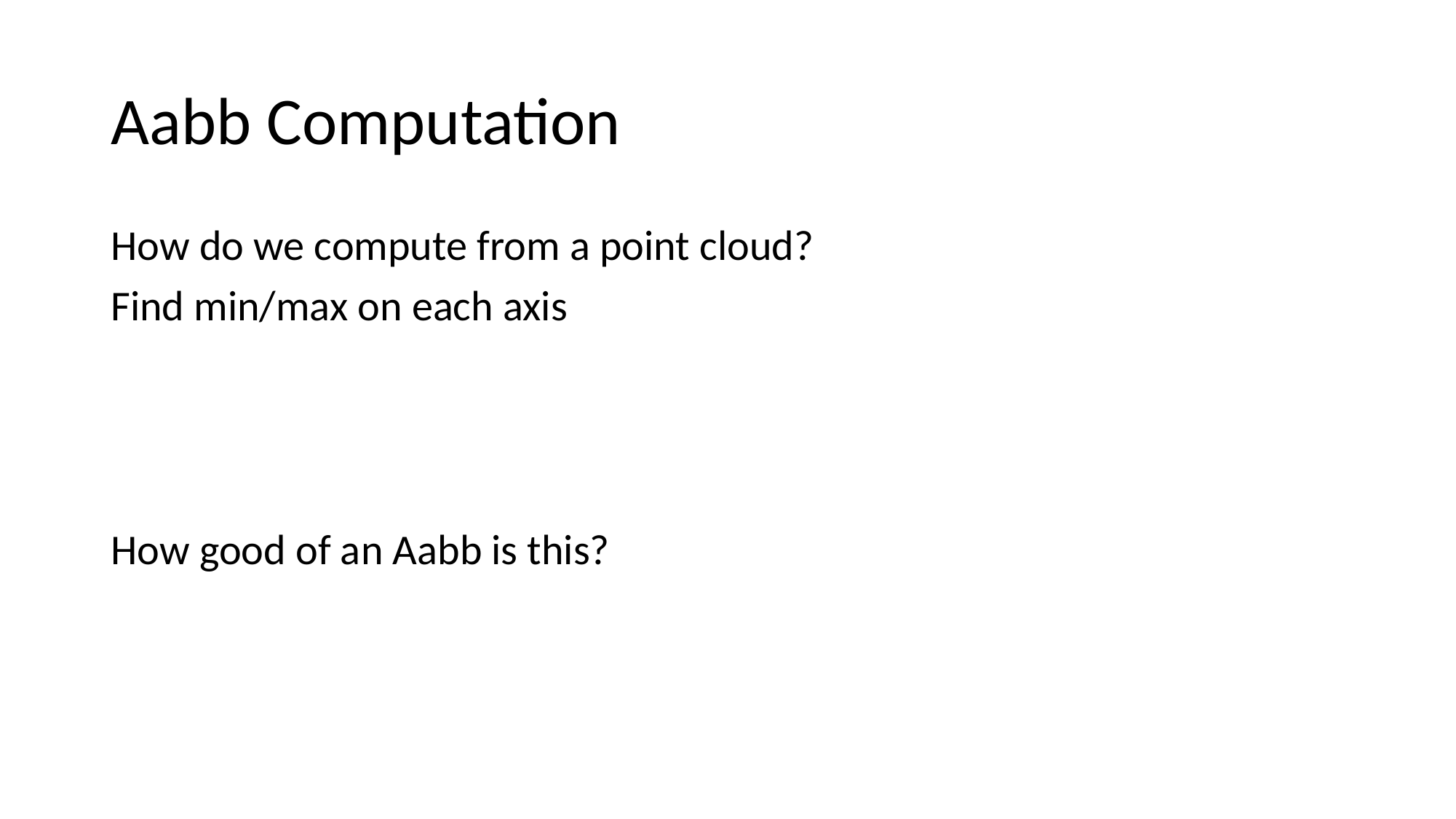

# Aabb Computation
How do we compute from a point cloud?
Find min/max on each axis

How good of an Aabb is this?